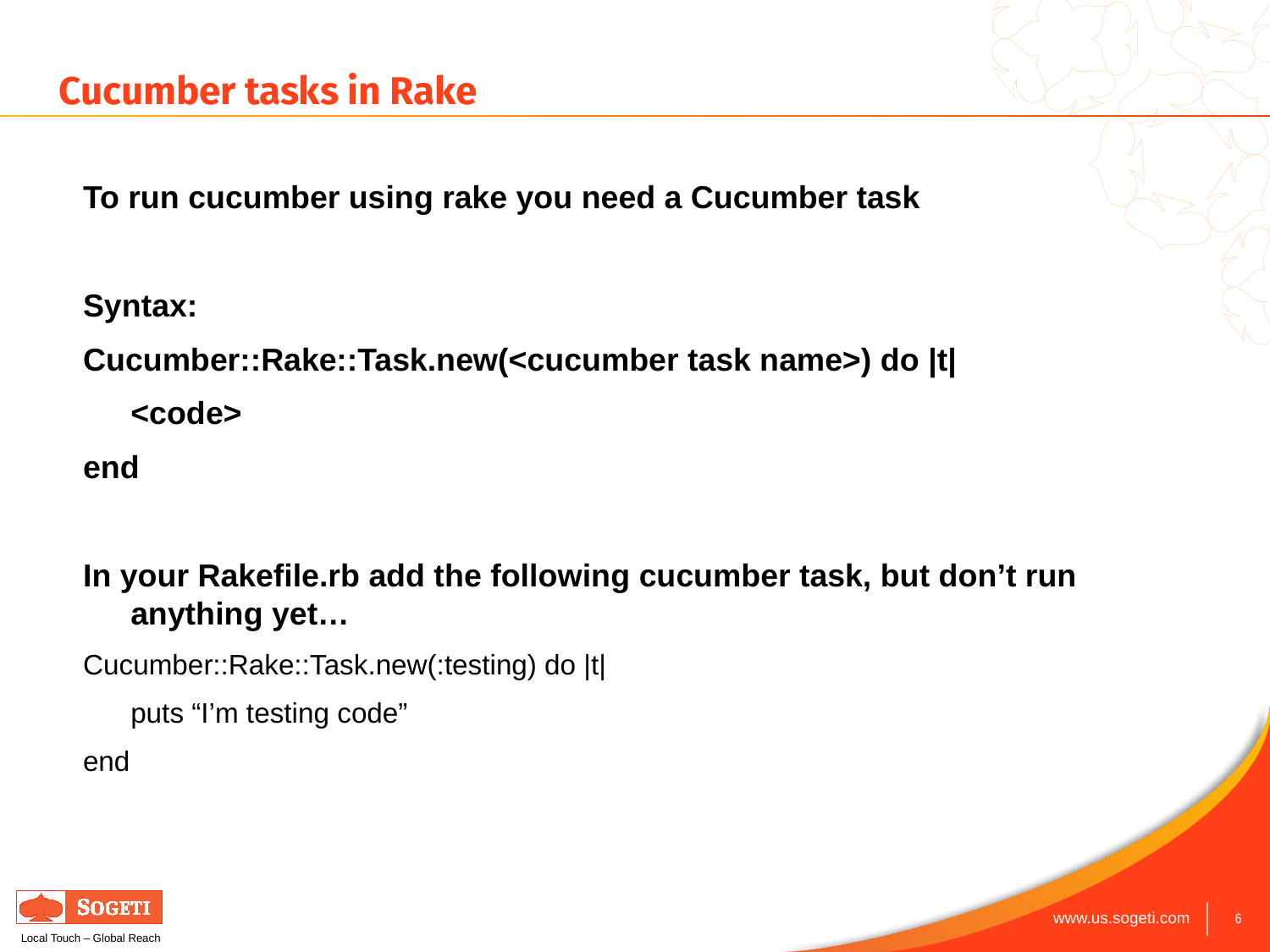

# Cucumber tasks in Rake
To run cucumber using rake you need a Cucumber task

Syntax:
Cucumber::Rake::Task.new(<cucumber task name>) do |t|
	<code>
end

In your Rakefile.rb add the following cucumber task, but don’t run anything yet…
Cucumber::Rake::Task.new(:testing) do |t|
	puts “I’m testing code”
end